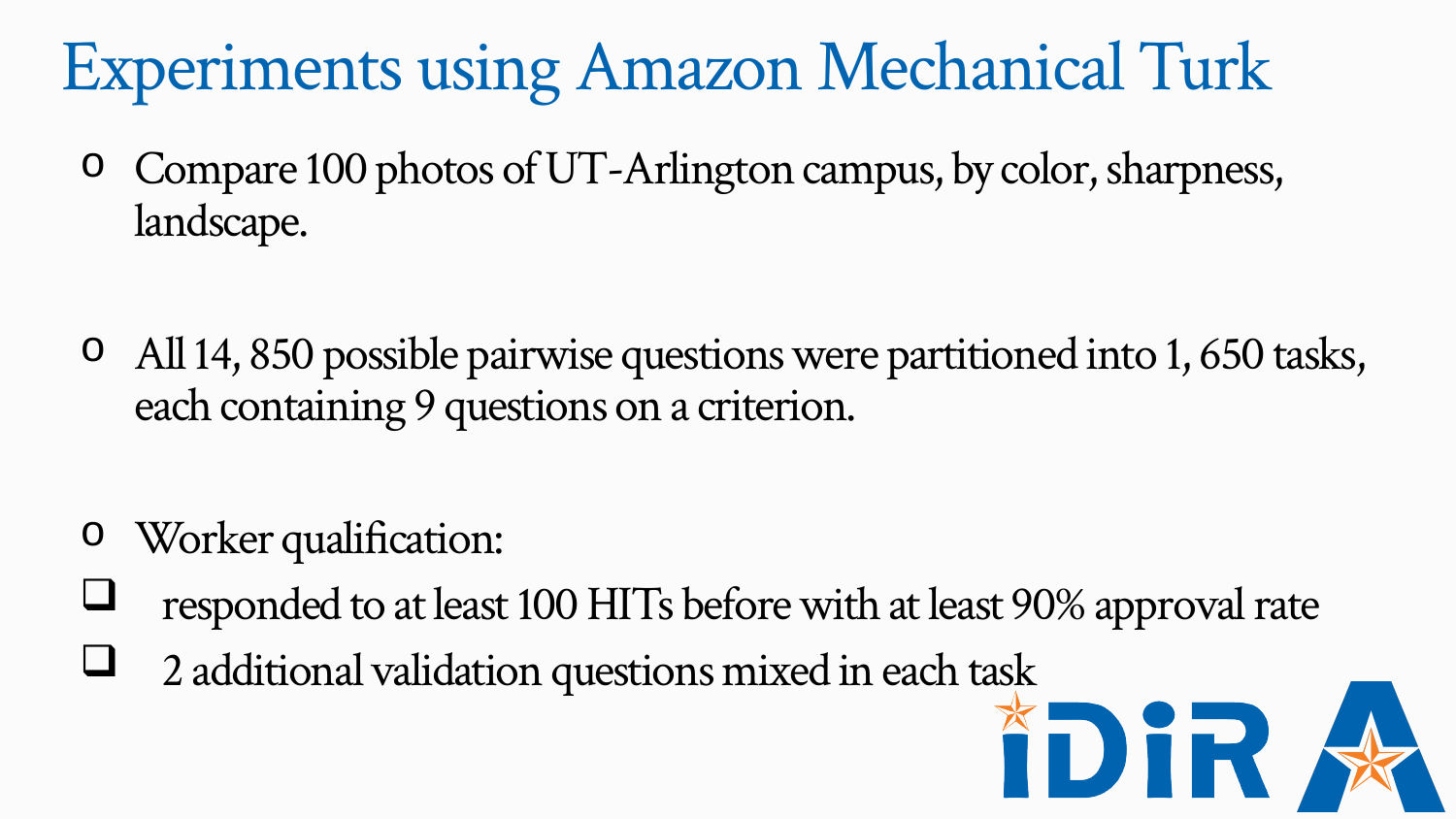

# Experiments using Amazon Mechanical Turk
Compare 100 photos of UT-Arlington campus, by color, sharpness, landscape.

All 14, 850 possible pairwise questions were partitioned into 1, 650 tasks, each containing 9 questions on a criterion.

Worker qualification:
responded to at least 100 HITs before with at least 90% approval rate
2 additional validation questions mixed in each task